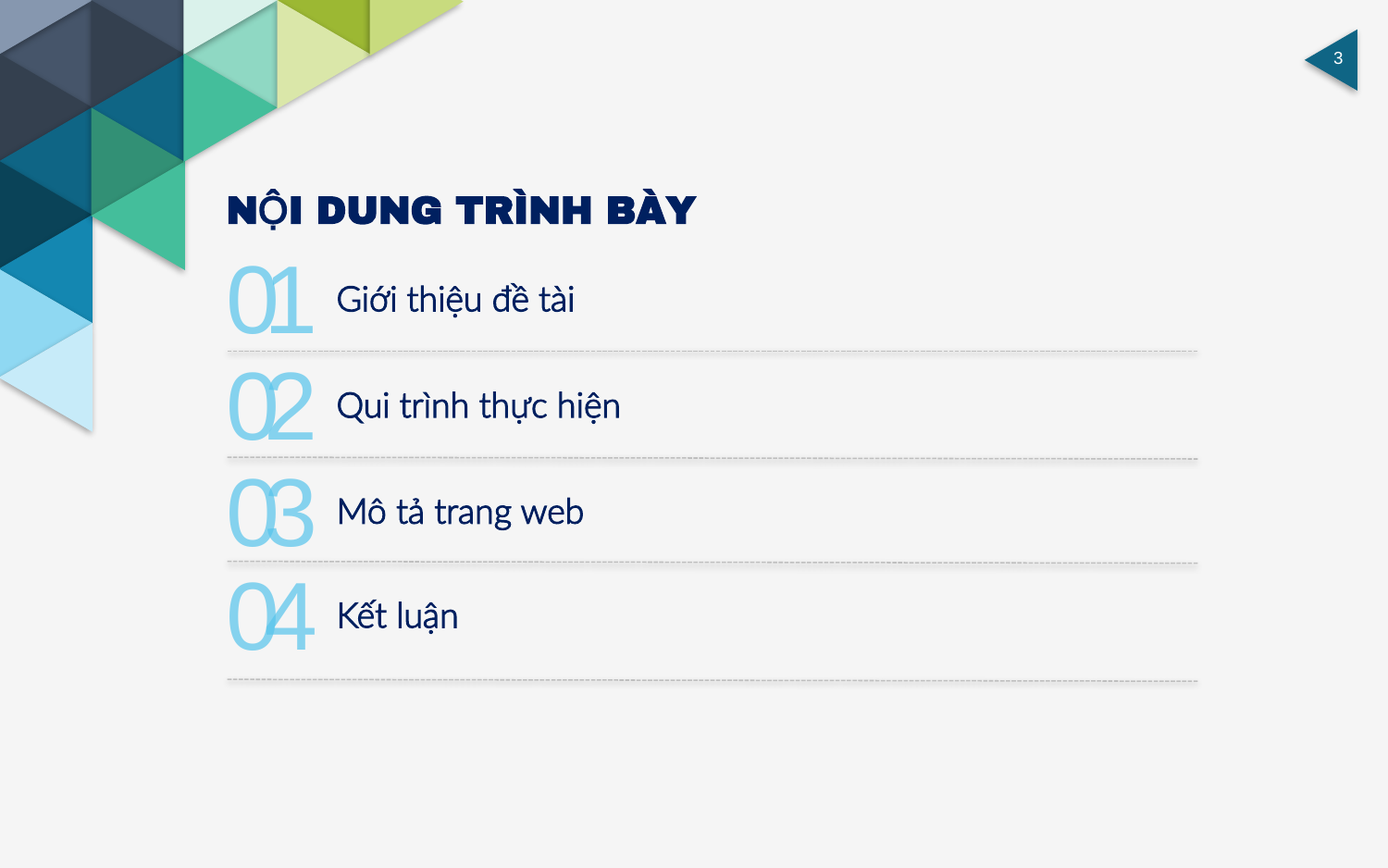

NỘI DUNG TRÌNH BÀY​
0
1
Giới thiệu đề tài
0
2
Qui trình thực hiện
0
3
Mô tả trang web
0
4
Kết luận